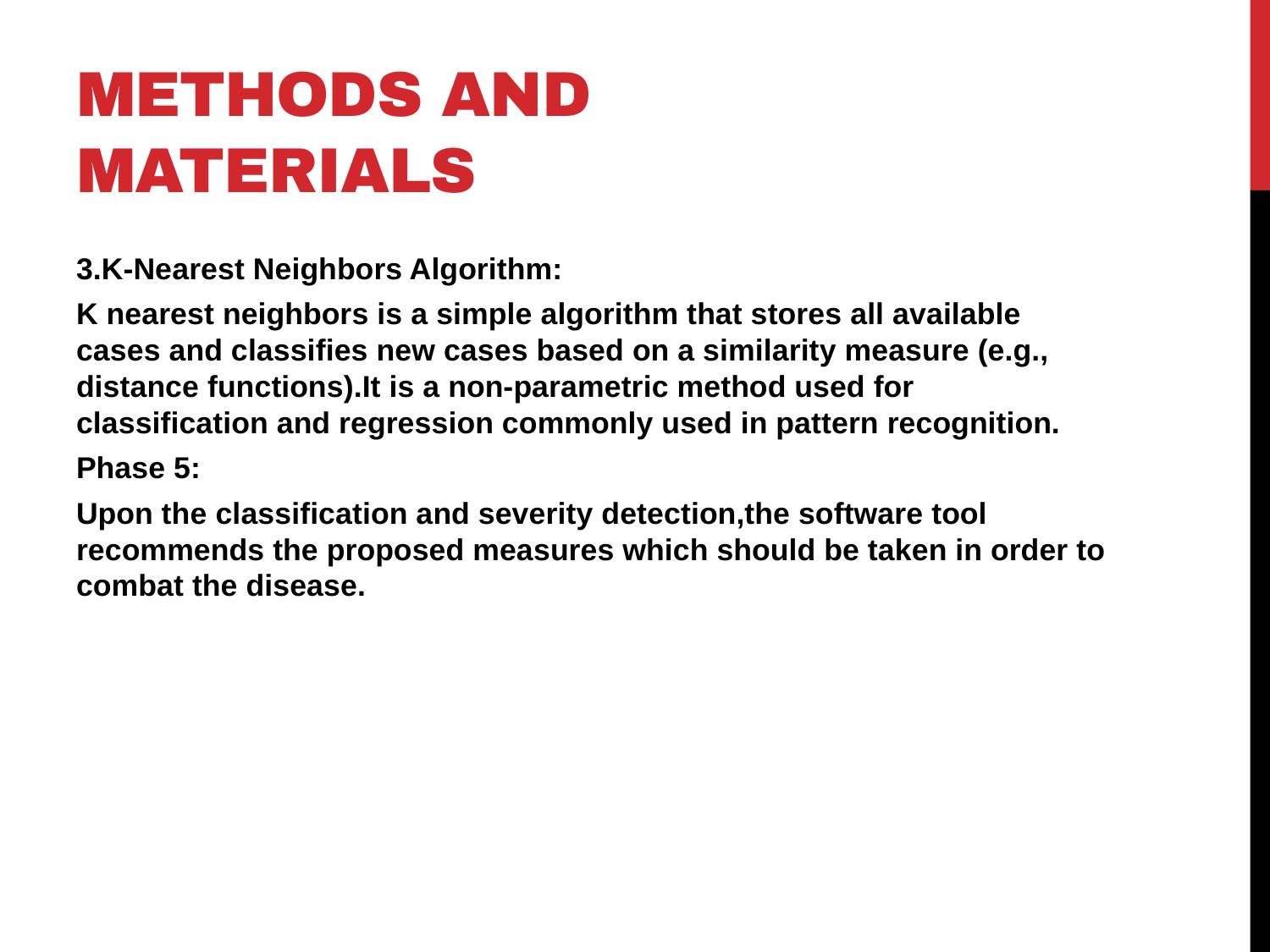

# Methods and Materials
3.K-Nearest Neighbors Algorithm:
K nearest neighbors is a simple algorithm that stores all available cases and classifies new cases based on a similarity measure (e.g., distance functions).It is a non-parametric method used for classification and regression commonly used in pattern recognition.
Phase 5:
Upon the classification and severity detection,the software tool recommends the proposed measures which should be taken in order to combat the disease.